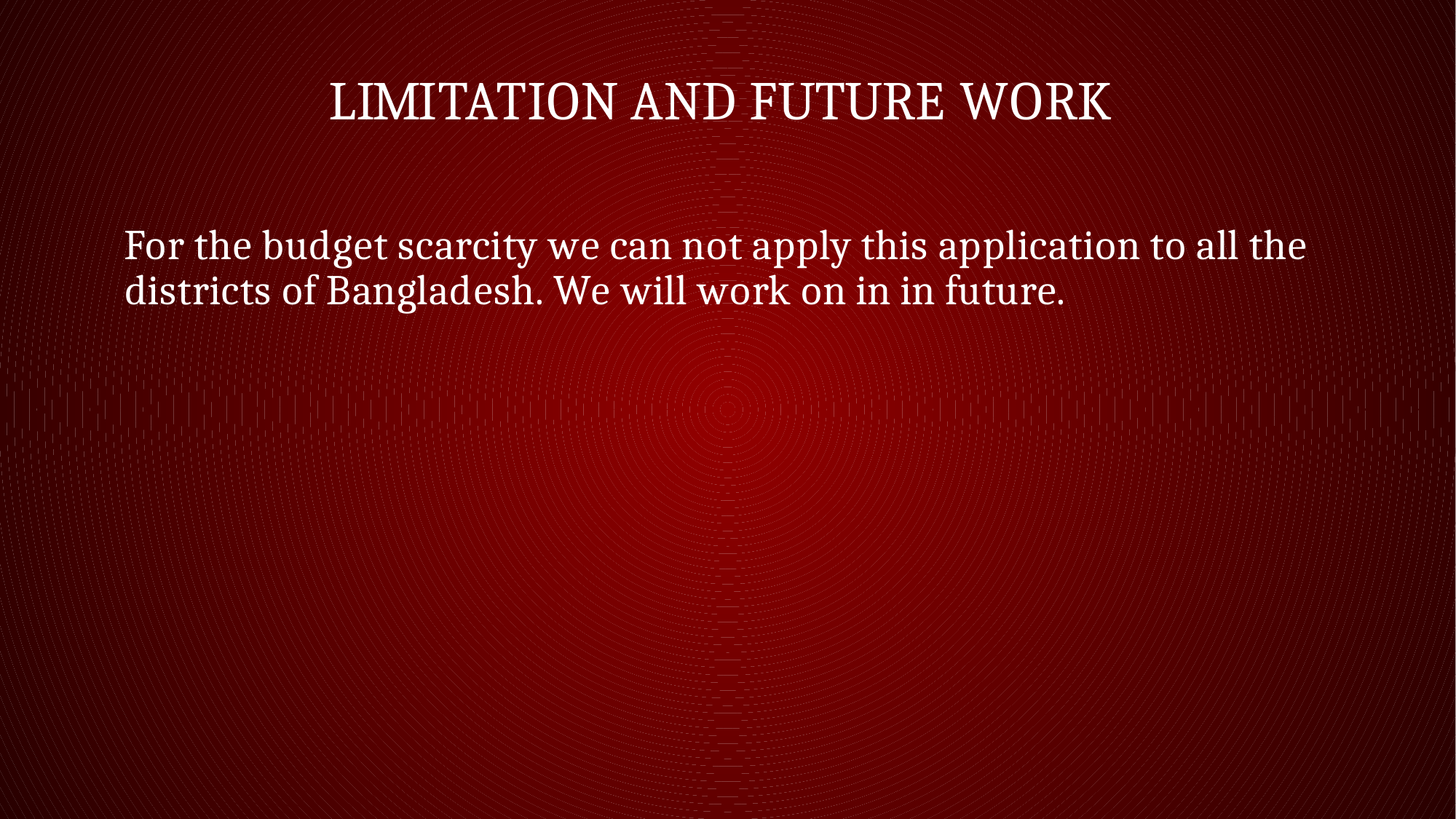

# Limitation and future work
For the budget scarcity we can not apply this application to all the districts of Bangladesh. We will work on in in future.